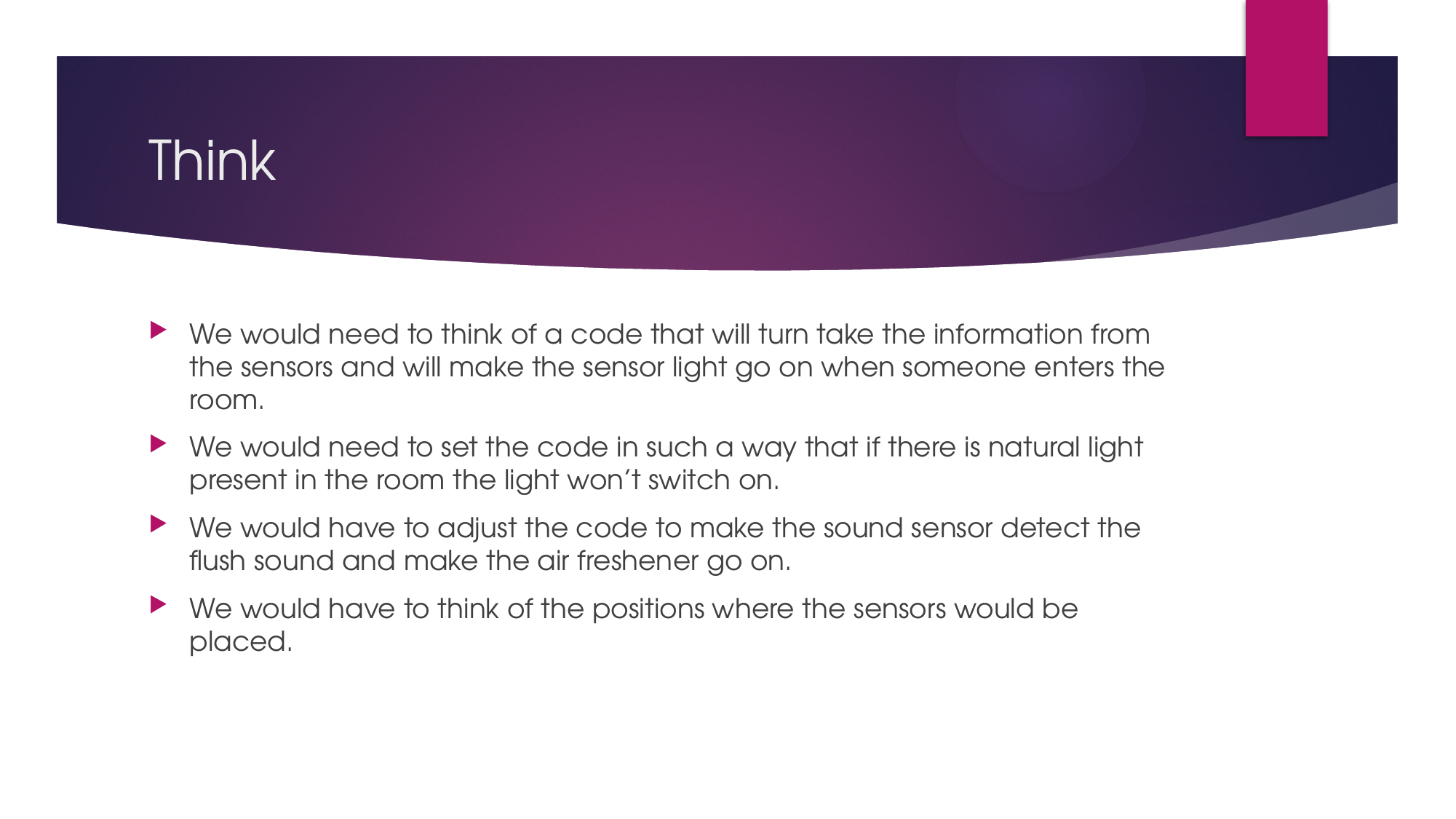

# Think
We would need to think of a code that will turn take the information from the sensors and will make the sensor light go on when someone enters the room.
We would need to set the code in such a way that if there is natural light present in the room the light won’t switch on.
We would have to adjust the code to make the sound sensor detect the flush sound and make the air freshener go on.
We would have to think of the positions where the sensors would be placed.